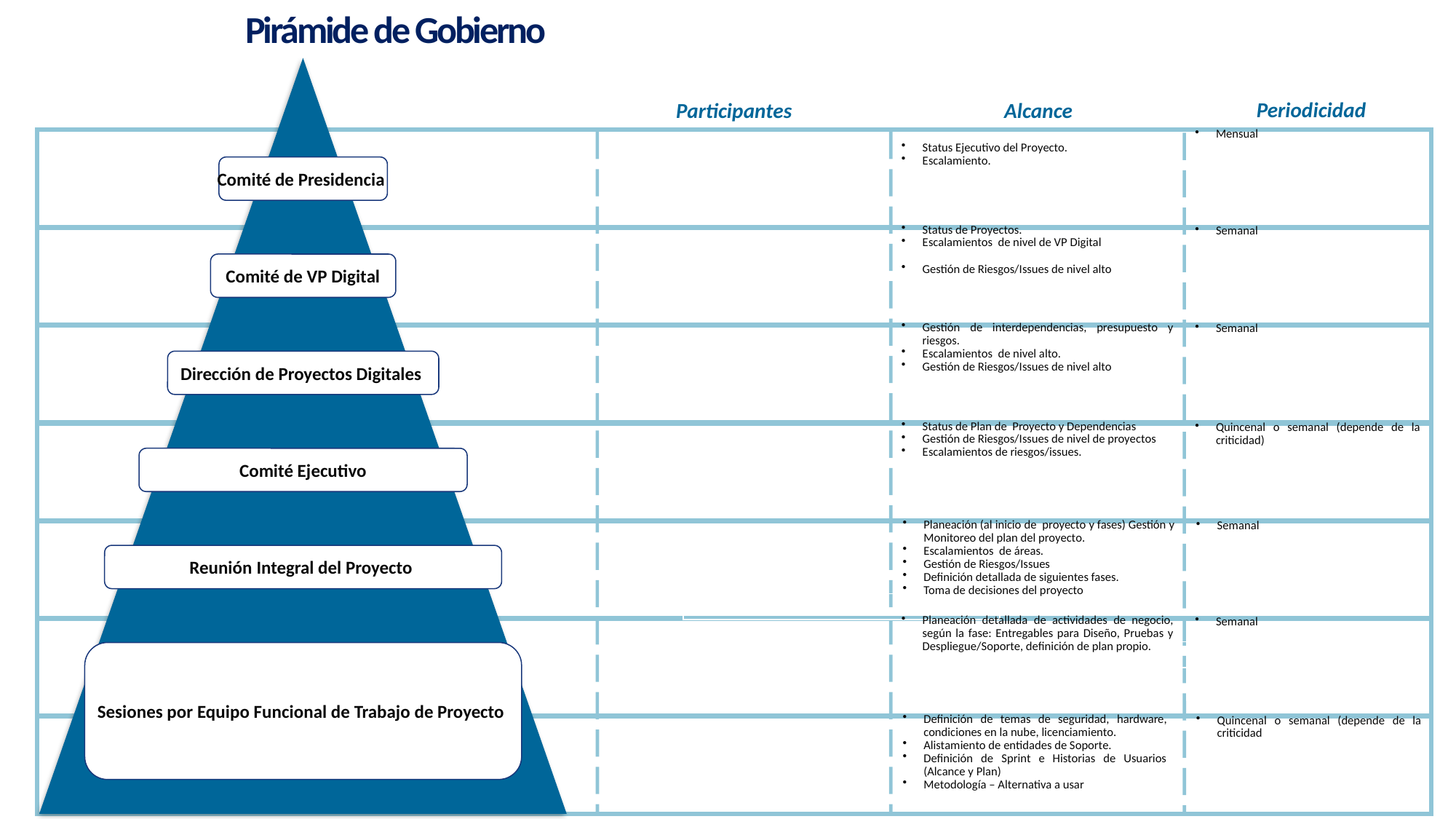

Pirámide de Gobierno

Periodicidad
Participantes
Alcance

Comité de Presidencia

Comité de VP Digital

Dirección de Proyectos Digitales

Comité Ejecutivo

Reunión Integral del Proyecto

Sesiones por Equipo Funcional de Trabajo de Proyecto

Status Ejecutivo del Proyecto.
Escalamiento.
Mensual
Status de Proyectos.
Escalamientos  de nivel de VP Digital

Gestión de Riesgos/Issues de nivel alto
Semanal
Gestión de interdependencias, presupuesto y riesgos.
Escalamientos  de nivel alto.
Gestión de Riesgos/Issues de nivel alto
Semanal
Status de Plan de  Proyecto y Dependencias
Gestión de Riesgos/Issues de nivel de proyectos
Escalamientos de riesgos/issues.

Quincenal o semanal (depende de la criticidad)
Planeación (al inicio de  proyecto y fases) Gestión y Monitoreo del plan del proyecto.
Escalamientos  de áreas.
Gestión de Riesgos/Issues
Definición detallada de siguientes fases.
Toma de decisiones del proyecto
Semanal

Planeación detallada de actividades de negocio, según la fase: Entregables para Diseño, Pruebas y Despliegue/Soporte, definición de plan propio.
Semanal

Definición de temas de seguridad, hardware,  condiciones en la nube, licenciamiento.
Alistamiento de entidades de Soporte.
Definición de Sprint e Historias de Usuarios  (Alcance y Plan)
Metodología – Alternativa a usar

Quincenal o semanal (depende de la criticidad